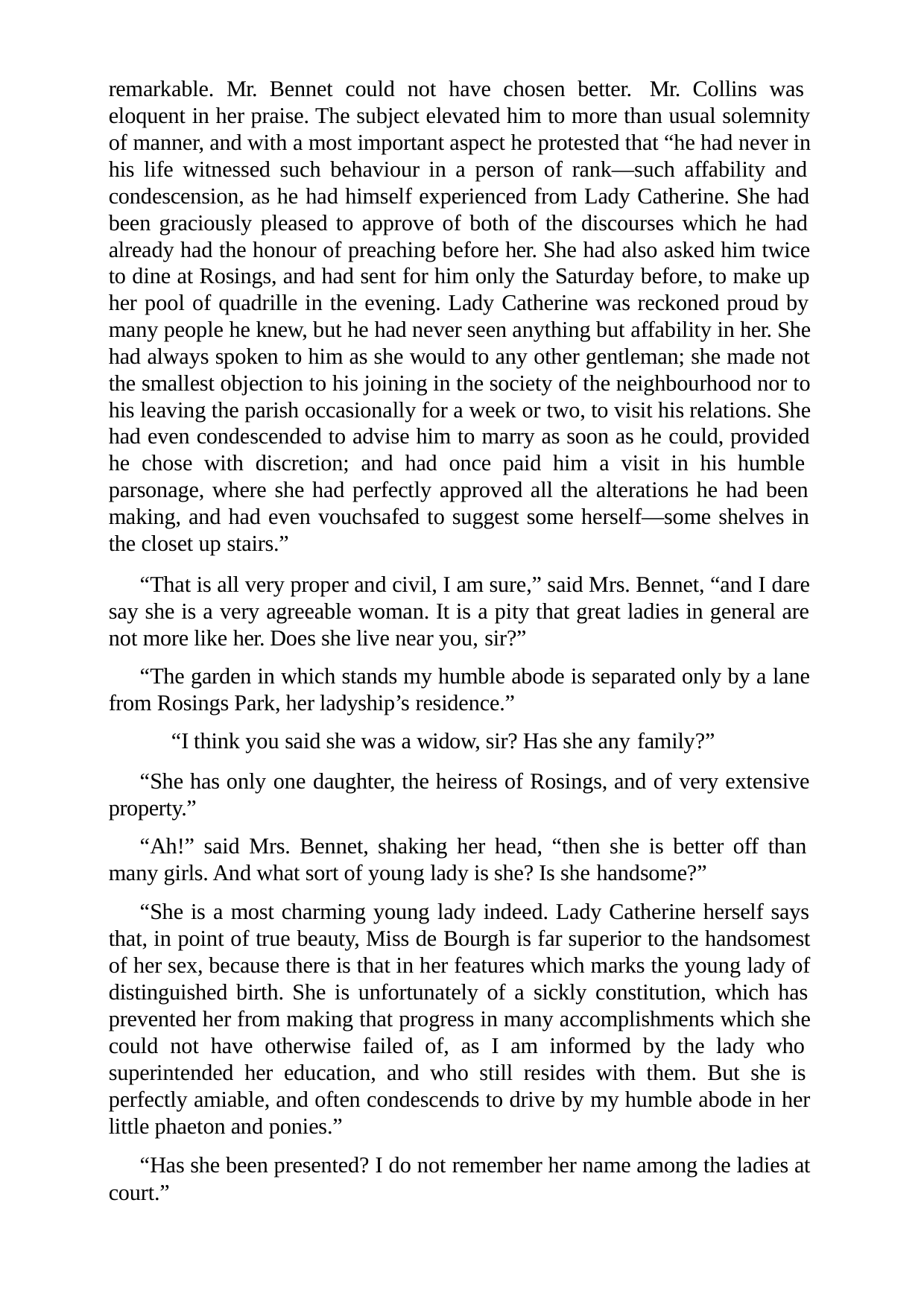

remarkable. Mr. Bennet could not have chosen better. Mr. Collins was  eloquent in her praise. The subject elevated him to more than usual solemnity  of manner, and with a most important aspect he protested that “he had never in  his life witnessed such behaviour in a person of rank—such affability and  condescension, as he had himself experienced from Lady Catherine. She had  been graciously pleased to approve of both of the discourses which he had  already had the honour of preaching before her. She had also asked him twice  to dine at Rosings, and had sent for him only the Saturday before, to make up  her pool of quadrille in the evening. Lady Catherine was reckoned proud by  many people he knew, but he had never seen anything but affability in her. She  had always spoken to him as she would to any other gentleman; she made not  the smallest objection to his joining in the society of the neighbourhood nor to  his leaving the parish occasionally for a week or two, to visit his relations. She  had even condescended to advise him to marry as soon as he could, provided  he chose with discretion; and had once paid him a visit in his humble  parsonage, where she had perfectly approved all the alterations he had been  making, and had even vouchsafed to suggest some herself—some shelves in  the closet up stairs.”
“That is all very proper and civil, I am sure,” said Mrs. Bennet, “and I dare  say she is a very agreeable woman. It is a pity that great ladies in general are  not more like her. Does she live near you, sir?”
“The garden in which stands my humble abode is separated only by a lane  from Rosings Park, her ladyship’s residence.”
“I think you said she was a widow, sir? Has she any family?”
“She has only one daughter, the heiress of Rosings, and of very extensive  property.”
“Ah!” said Mrs. Bennet, shaking her head, “then she is better off than  many girls. And what sort of young lady is she? Is she handsome?”
“She is a most charming young lady indeed. Lady Catherine herself says  that, in point of true beauty, Miss de Bourgh is far superior to the handsomest  of her sex, because there is that in her features which marks the young lady of  distinguished birth. She is unfortunately of a sickly constitution, which has  prevented her from making that progress in many accomplishments which she  could not have otherwise failed of, as I am informed by the lady who  superintended her education, and who still resides with them. But she is  perfectly amiable, and often condescends to drive by my humble abode in her  little phaeton and ponies.”
“Has she been presented? I do not remember her name among the ladies at  court.”